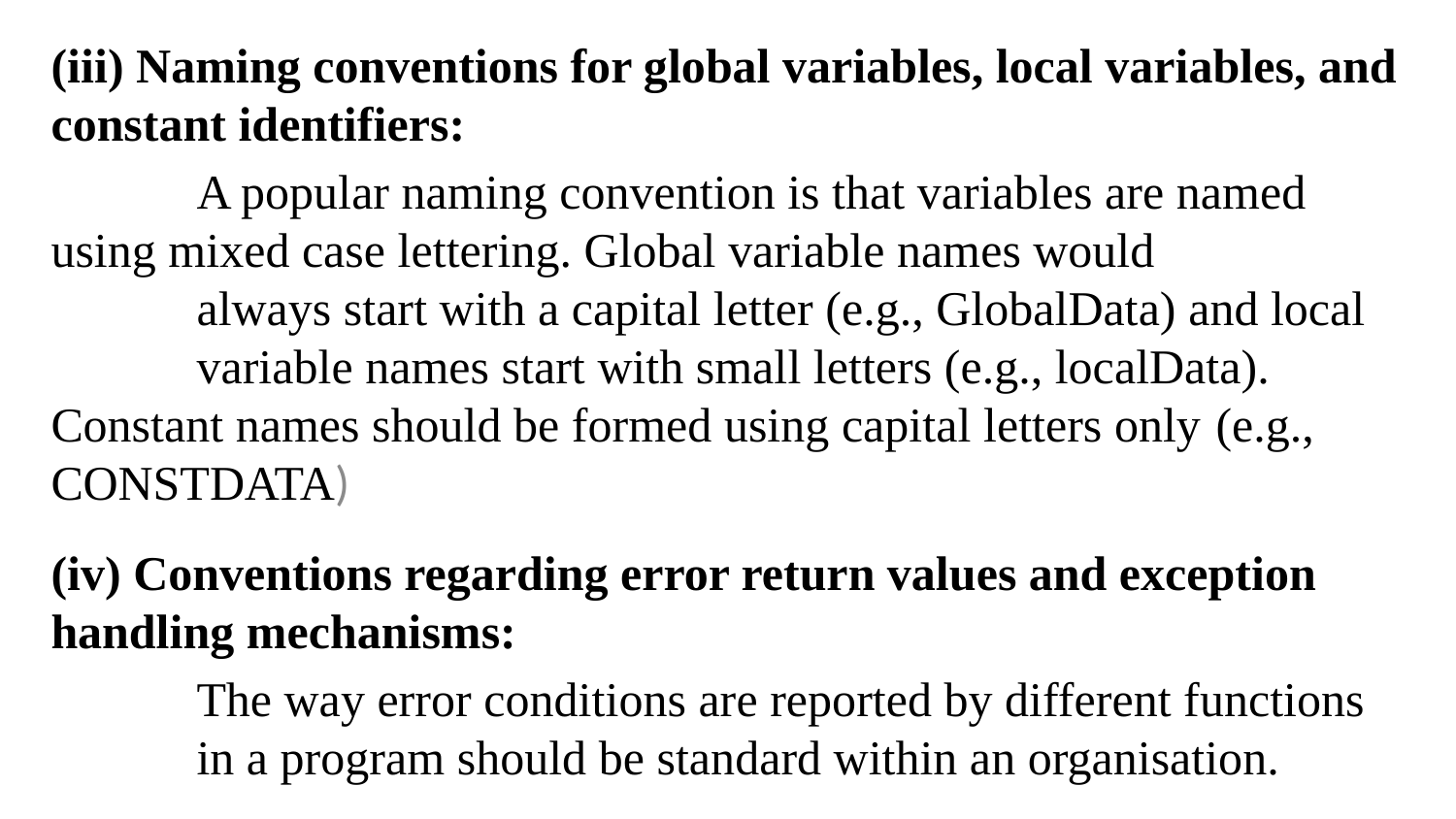

(iii) Naming conventions for global variables, local variables, and
constant identifiers:
	A popular naming convention is that variables are named 	using mixed case lettering. Global variable names would
	always start with a capital letter (e.g., GlobalData) and local 	variable names start with small letters (e.g., localData). 	Constant names should be formed using capital letters only 	(e.g., CONSTDATA)

(iv) Conventions regarding error return values and exception handling mechanisms:
	The way error conditions are reported by different functions 	in a program should be standard within an organisation.